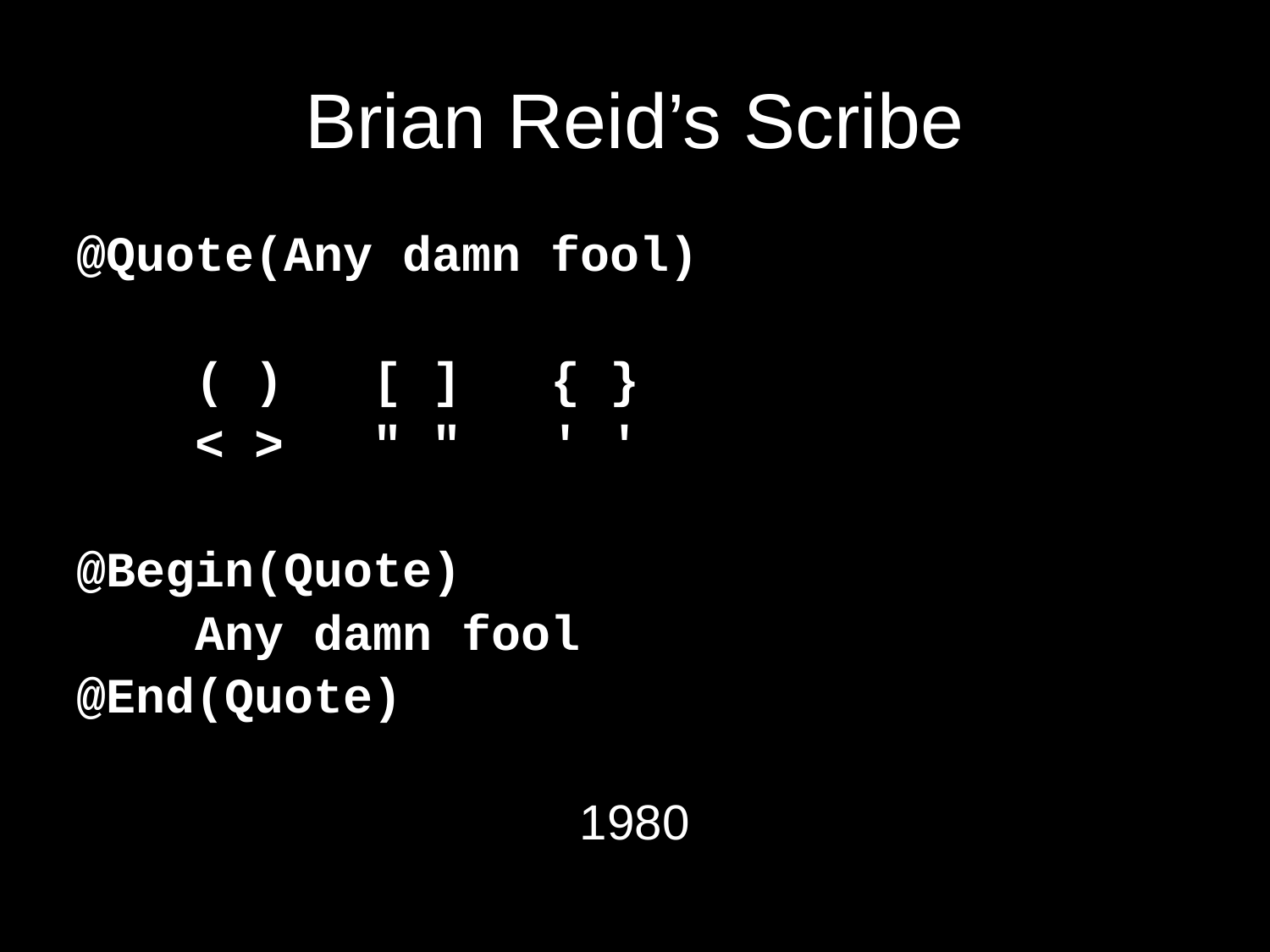

# Brian Reid’s Scribe
@Quote(Any damn fool)

    ( )   [ ]   { }
    < >   " "   ' '

@Begin(Quote)
    Any damn fool
@End(Quote)

1980